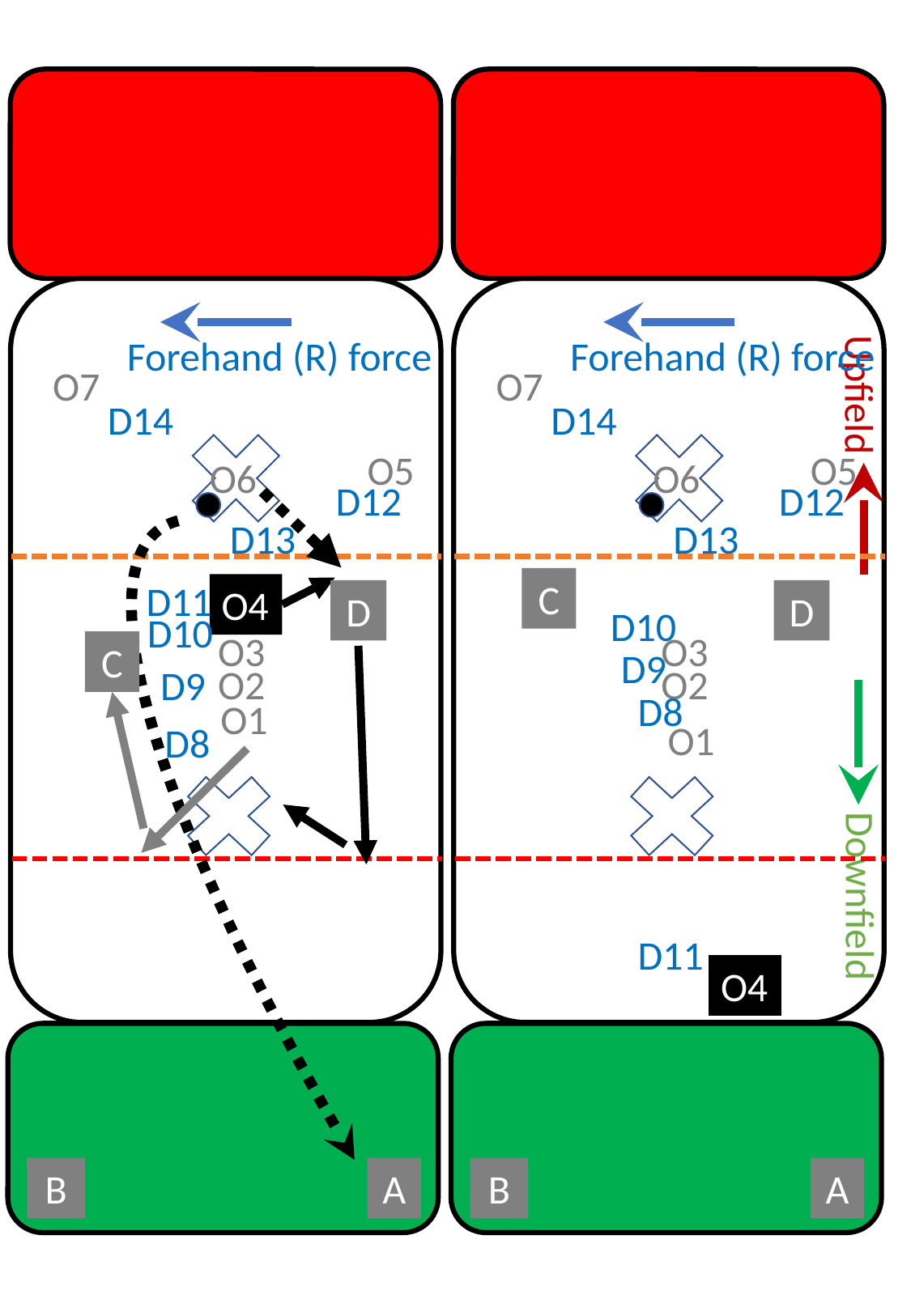

Forehand (R) force
Forehand (R) force

O7
O7
Upfield
D14
D14

O5
O5
O6
O6
D12
D12

D13
D13
C
D11
O4
D
D
D10
D10
O3
O3
C
D9
O2
O2
D9
D8
O1
O1
D8

Downfield
D11
O4

B
A
B
A